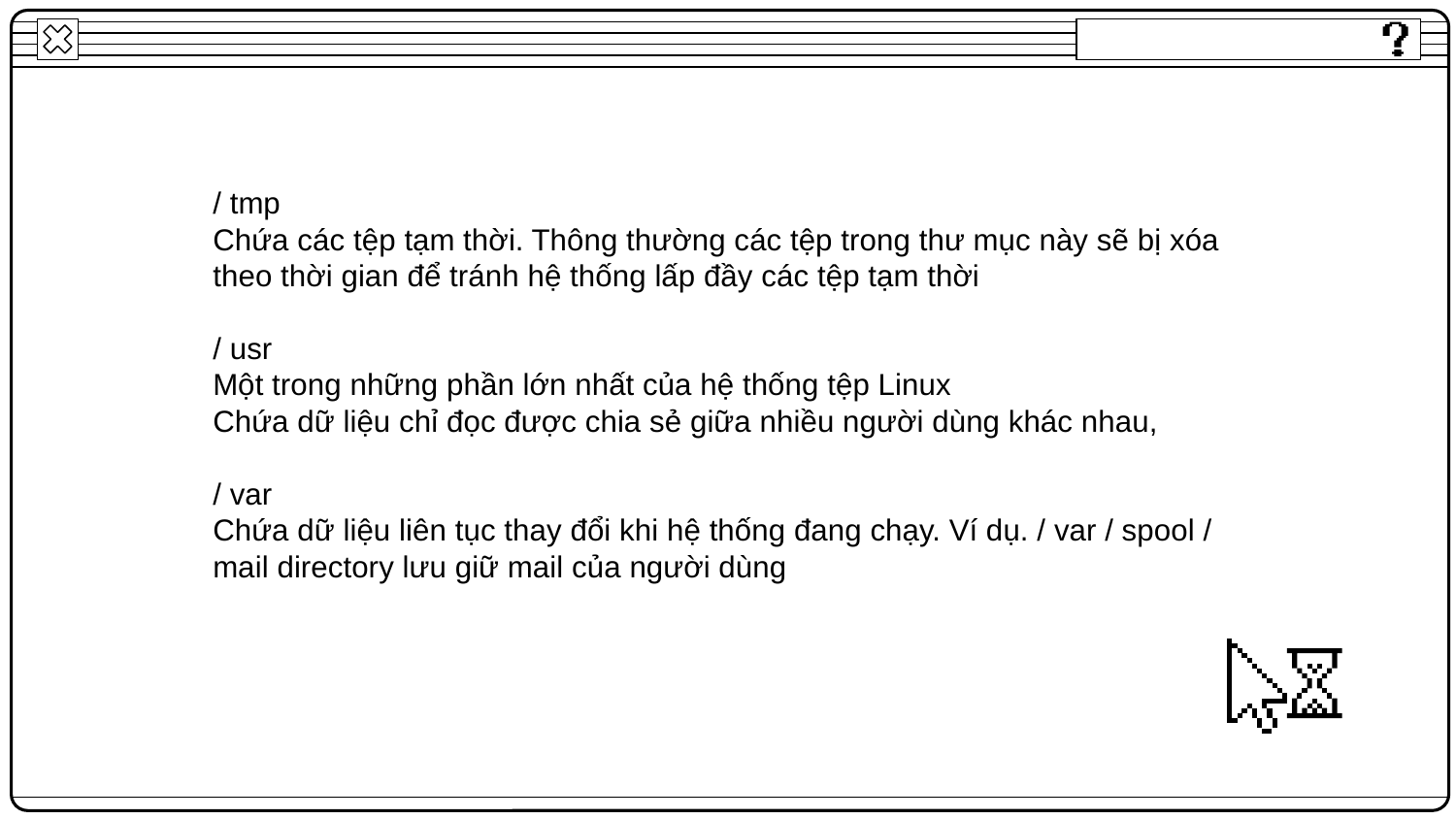

/ tmp
Chứa các tệp tạm thời. Thông thường các tệp trong thư mục này sẽ bị xóa theo thời gian để tránh hệ thống lấp đầy các tệp tạm thời

/ usr
Một trong những phần lớn nhất của hệ thống tệp Linux
Chứa dữ liệu chỉ đọc được chia sẻ giữa nhiều người dùng khác nhau,

/ var
Chứa dữ liệu liên tục thay đổi khi hệ thống đang chạy. Ví dụ. / var / spool / mail directory lưu giữ mail của người dùng